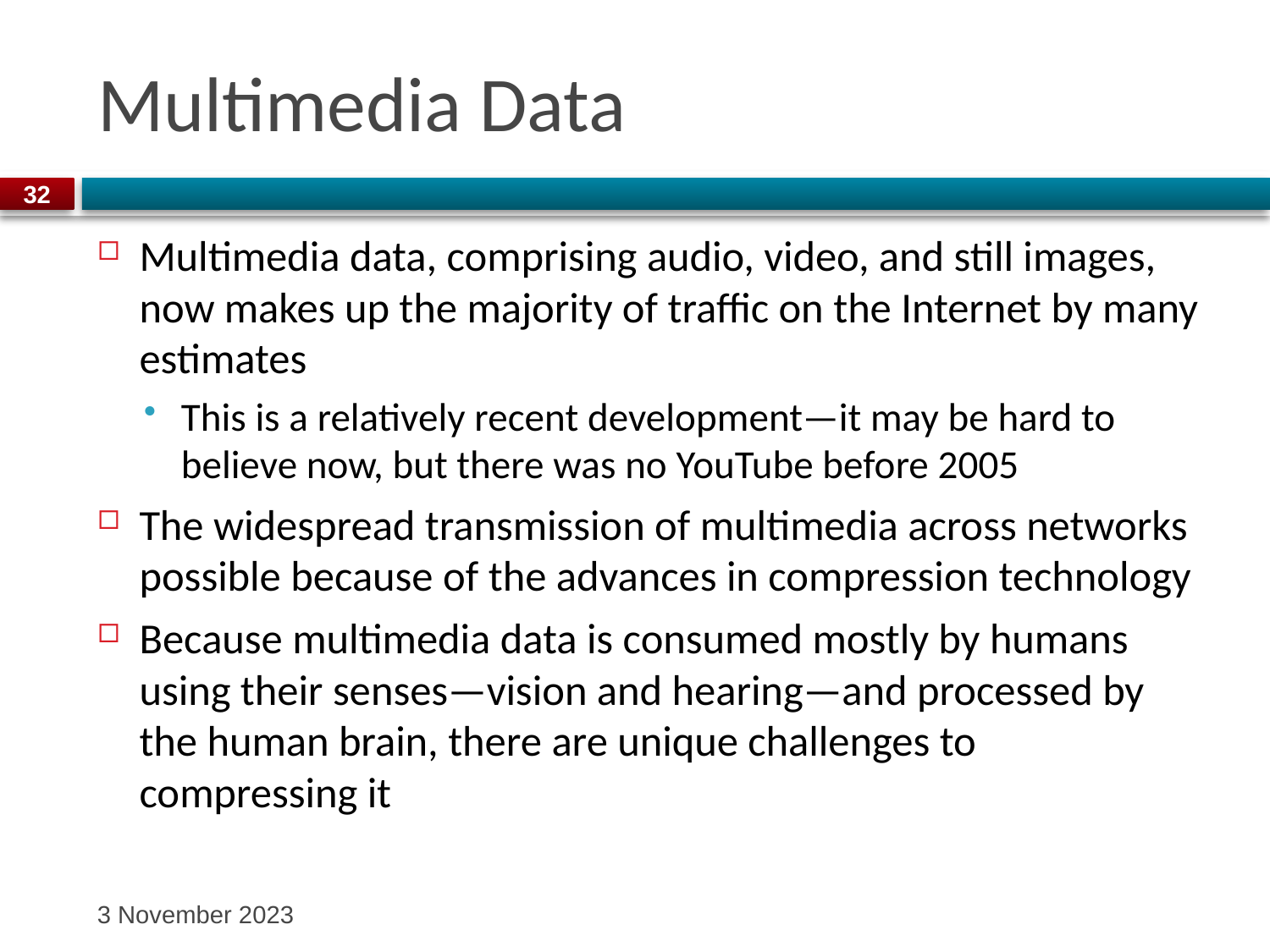

# Multimedia Data
32
Multimedia data, comprising audio, video, and still images, now makes up the majority of traffic on the Internet by many estimates
This is a relatively recent development—it may be hard to believe now, but there was no YouTube before 2005
The widespread transmission of multimedia across networks possible because of the advances in compression technology
Because multimedia data is consumed mostly by humans using their senses—vision and hearing—and processed by the human brain, there are unique challenges to compressing it
3 November 2023